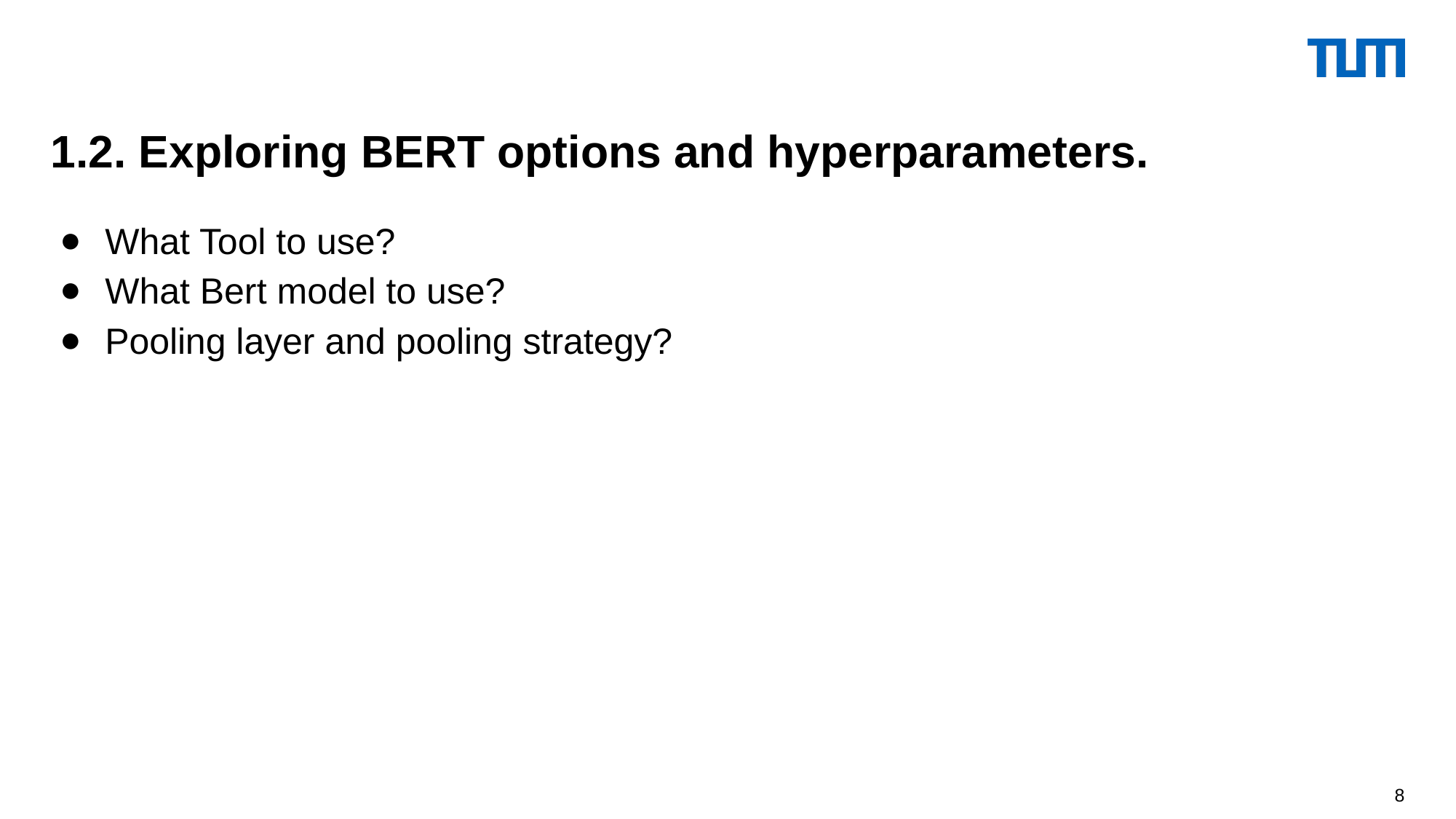

1.2. Exploring BERT options and hyperparameters.

What Tool to use?
What Bert model to use?
Pooling layer and pooling strategy?

8